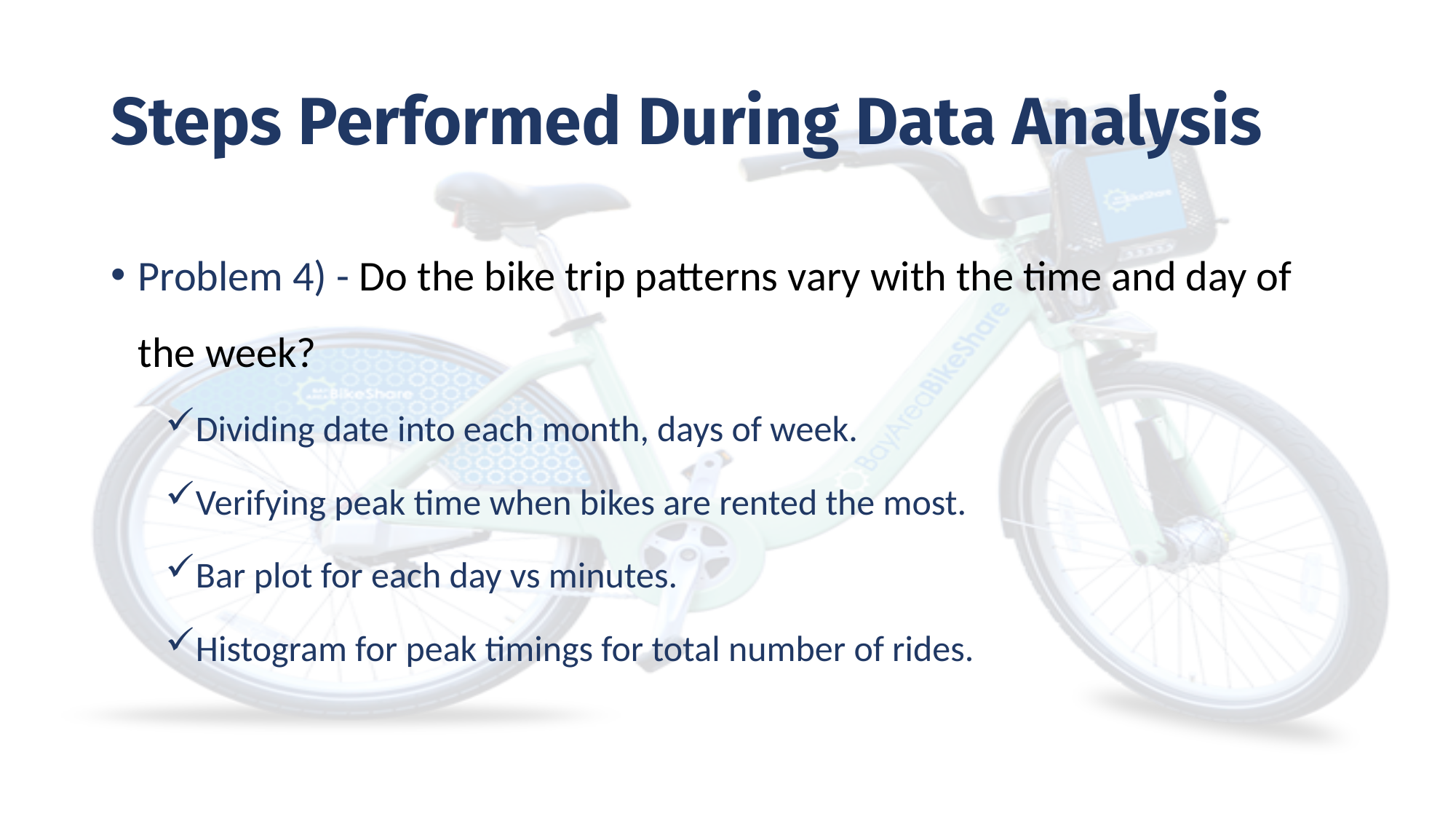

# Steps Performed During Data Analysis
Problem 4) - Do the bike trip patterns vary with the time and day of the week?
Dividing date into each month, days of week.
Verifying peak time when bikes are rented the most.
Bar plot for each day vs minutes.
Histogram for peak timings for total number of rides.